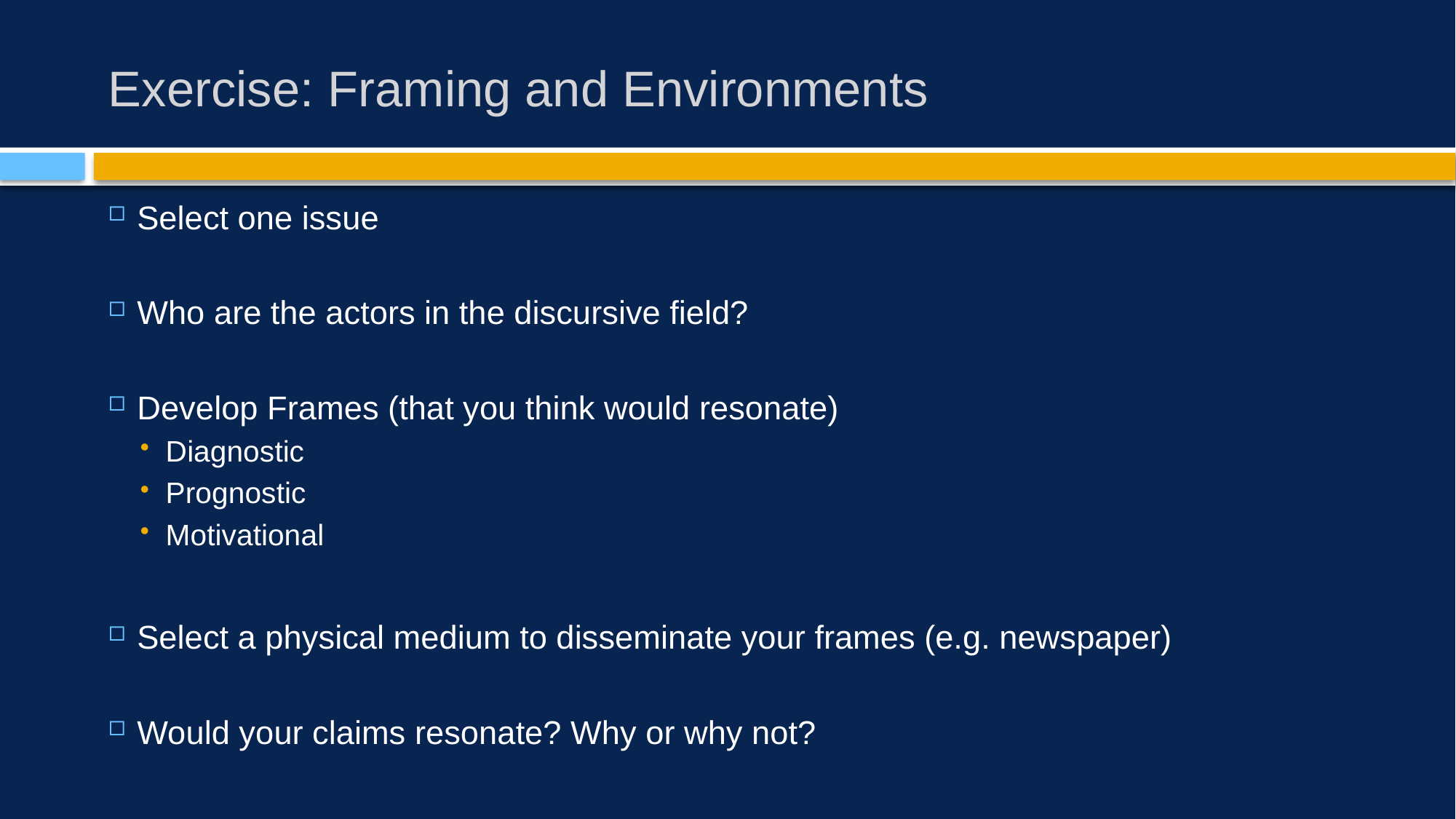

# Exercise: Framing and Environments
Select one issue

Who are the actors in the discursive field?

Develop Frames (that you think would resonate)
Diagnostic
Prognostic
Motivational

Select a physical medium to disseminate your frames (e.g. newspaper)

Would your claims resonate? Why or why not?